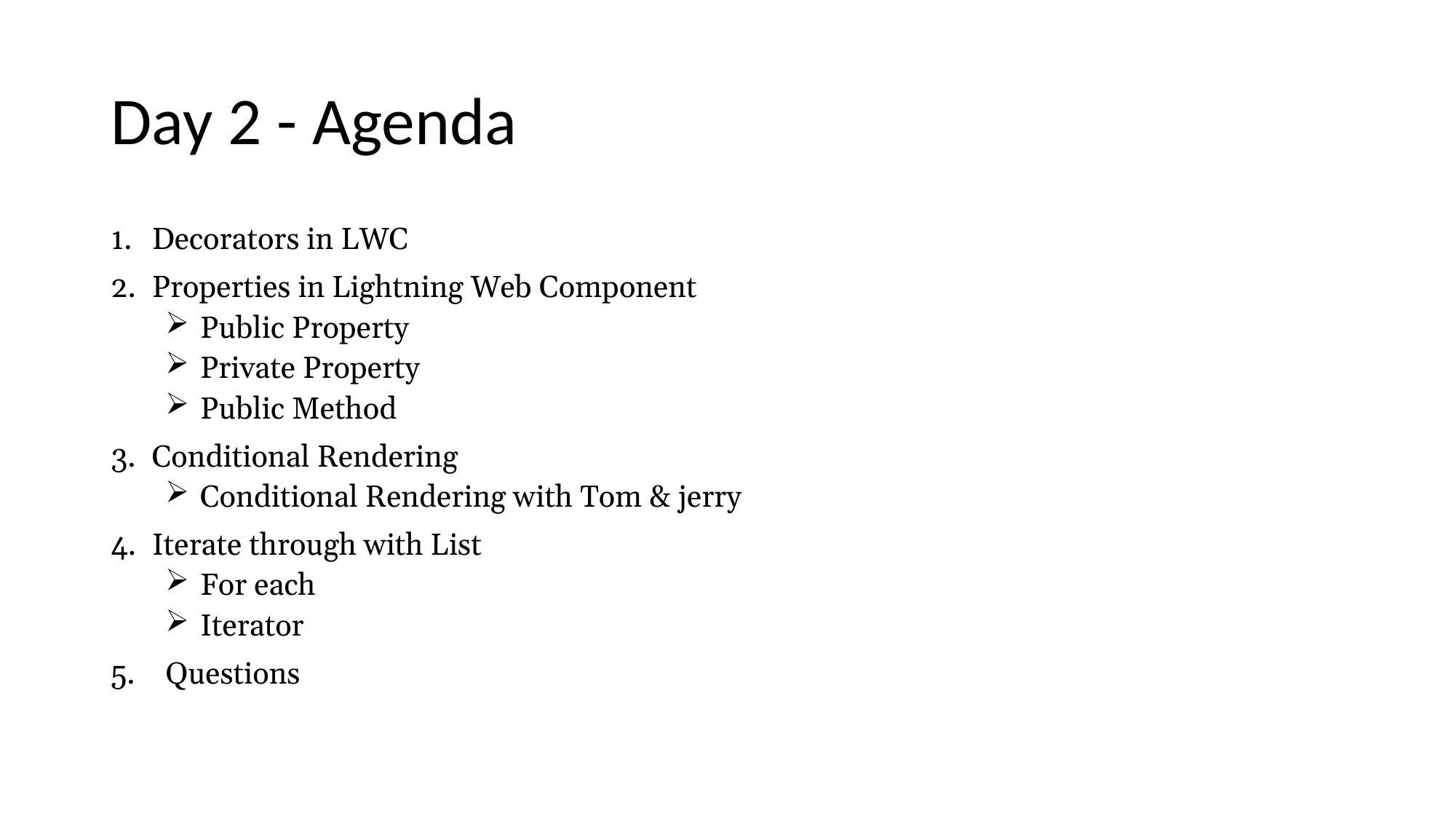

# Day 2 - Agenda
Decorators in LWC
Properties in Lightning Web Component
 Public Property
 Private Property
 Public Method
Conditional Rendering
 Conditional Rendering with Tom & jerry
Iterate through with List
 For each
 Iterator
Questions